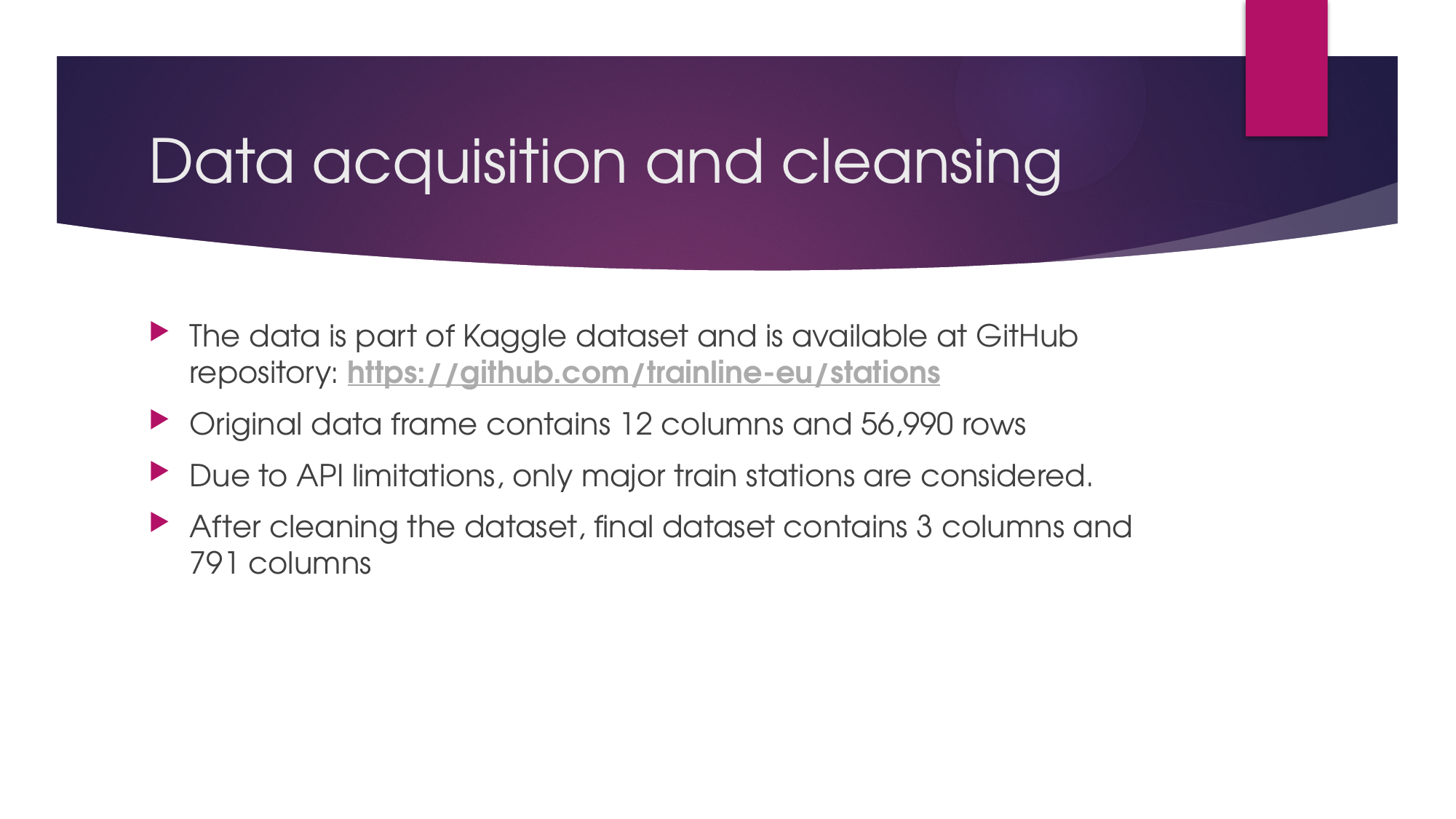

# Data acquisition and cleansing
The data is part of Kaggle dataset and is available at GitHub repository: https://github.com/trainline-eu/stations
Original data frame contains 12 columns and 56,990 rows
Due to API limitations, only major train stations are considered.
After cleaning the dataset, final dataset contains 3 columns and 791 columns